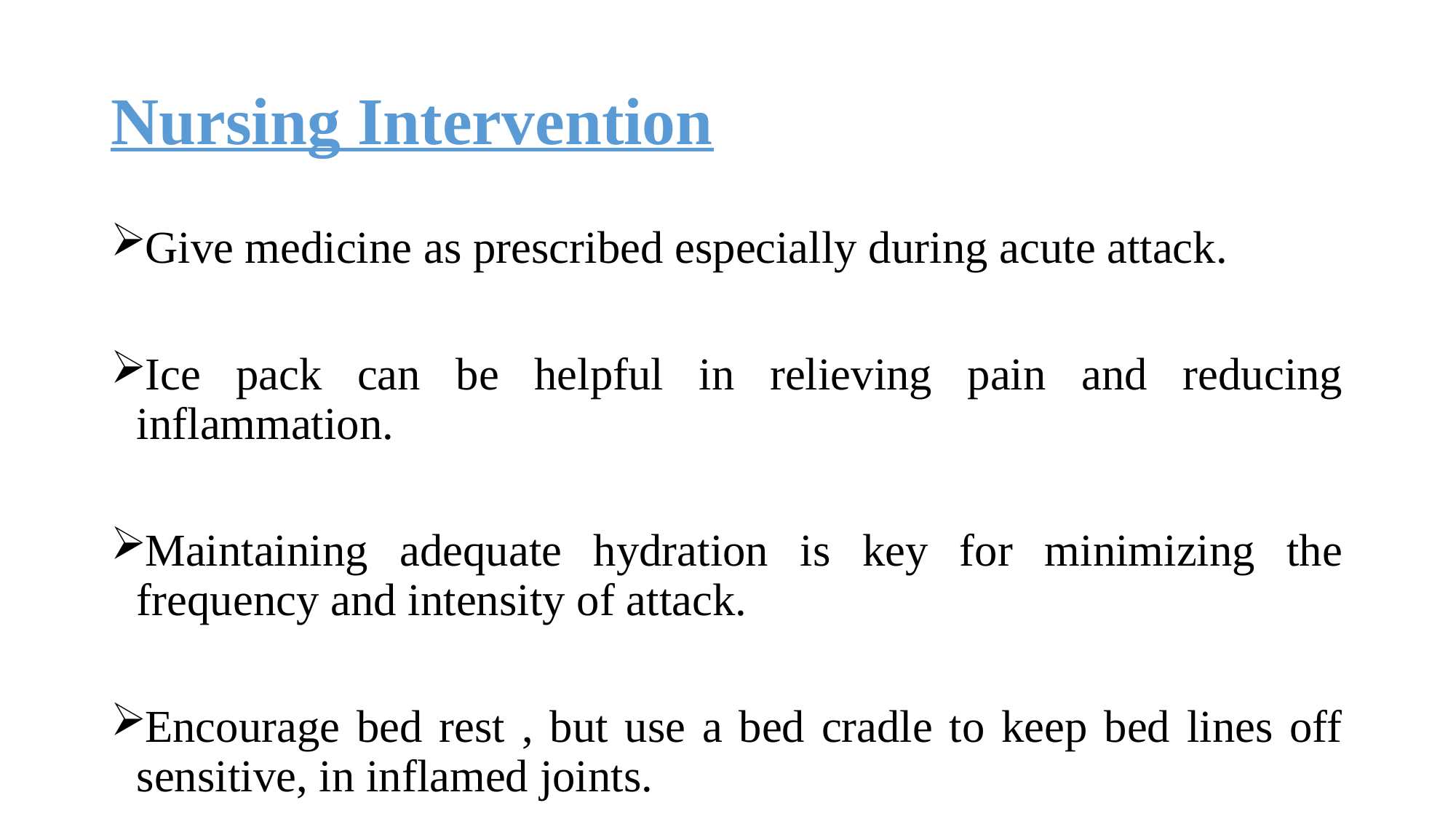

# Nursing Intervention
Give medicine as prescribed especially during acute attack.

Ice pack can be helpful in relieving pain and reducing inflammation.

Maintaining adequate hydration is key for minimizing the frequency and intensity of attack.

Encourage bed rest , but use a bed cradle to keep bed lines off sensitive, in inflamed joints.